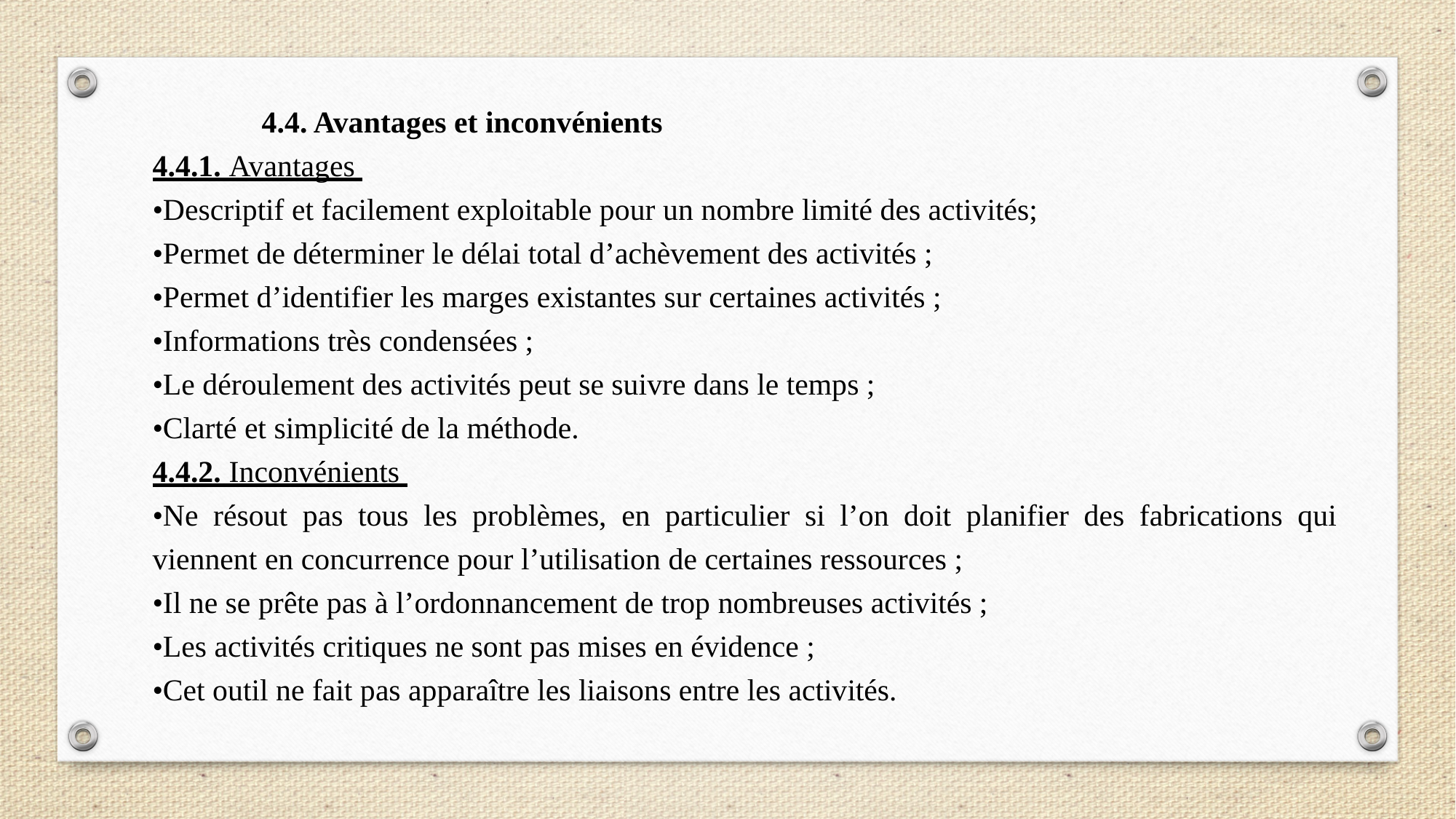

4.4. Avantages et inconvénients
4.4.1. Avantages
•Descriptif et facilement exploitable pour un nombre limité des activités;
•Permet de déterminer le délai total d’achèvement des activités ;
•Permet d’identifier les marges existantes sur certaines activités ;
•Informations très condensées ;
•Le déroulement des activités peut se suivre dans le temps ;
•Clarté et simplicité de la méthode.
4.4.2. Inconvénients
•Ne résout pas tous les problèmes, en particulier si l’on doit planifier des fabrications qui viennent en concurrence pour l’utilisation de certaines ressources ;
•Il ne se prête pas à l’ordonnancement de trop nombreuses activités ;
•Les activités critiques ne sont pas mises en évidence ;
•Cet outil ne fait pas apparaître les liaisons entre les activités.